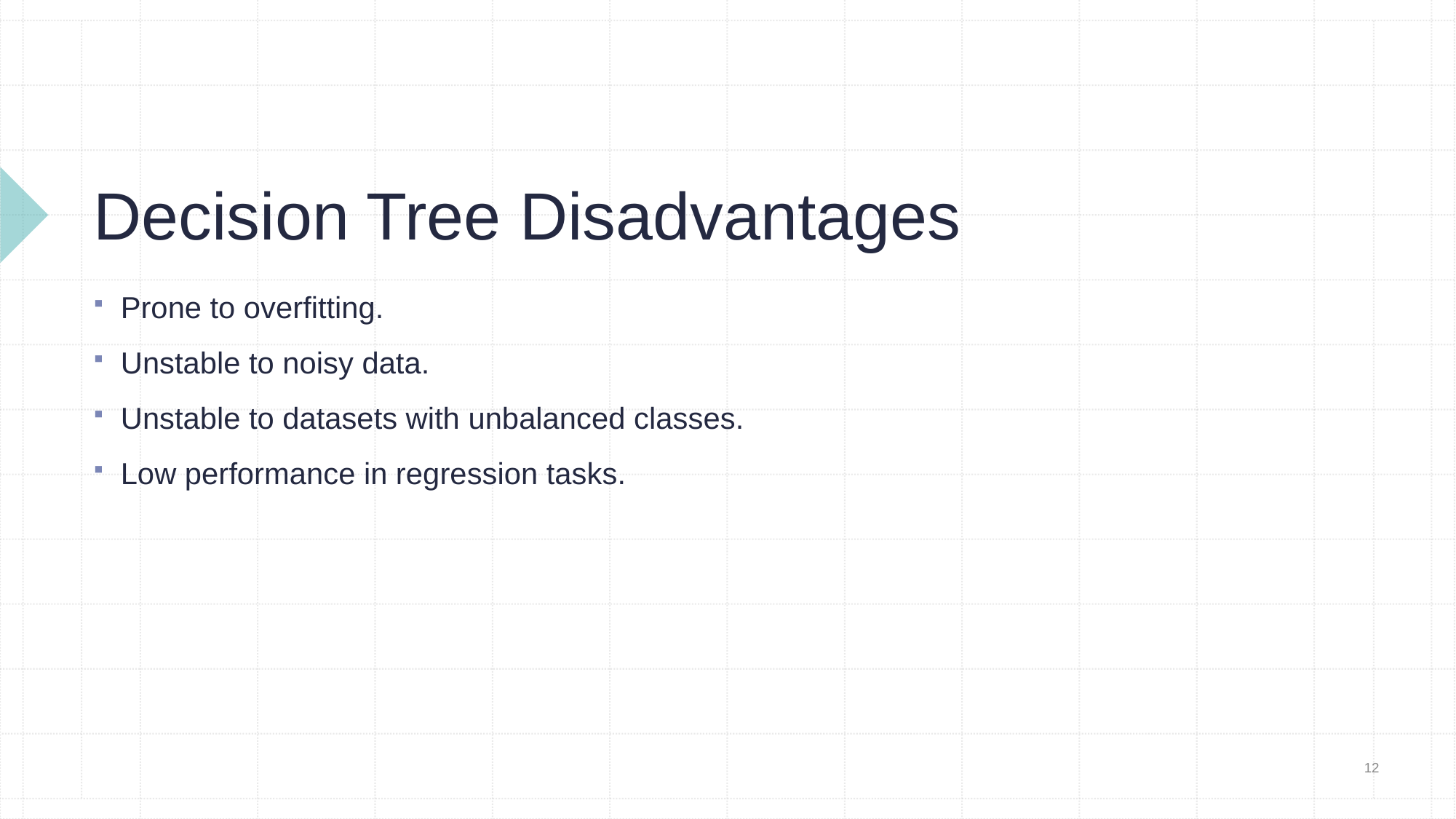

# Decision Tree Disadvantages
Prone to overfitting.
Unstable to noisy data.
Unstable to datasets with unbalanced classes.
Low performance in regression tasks.
12